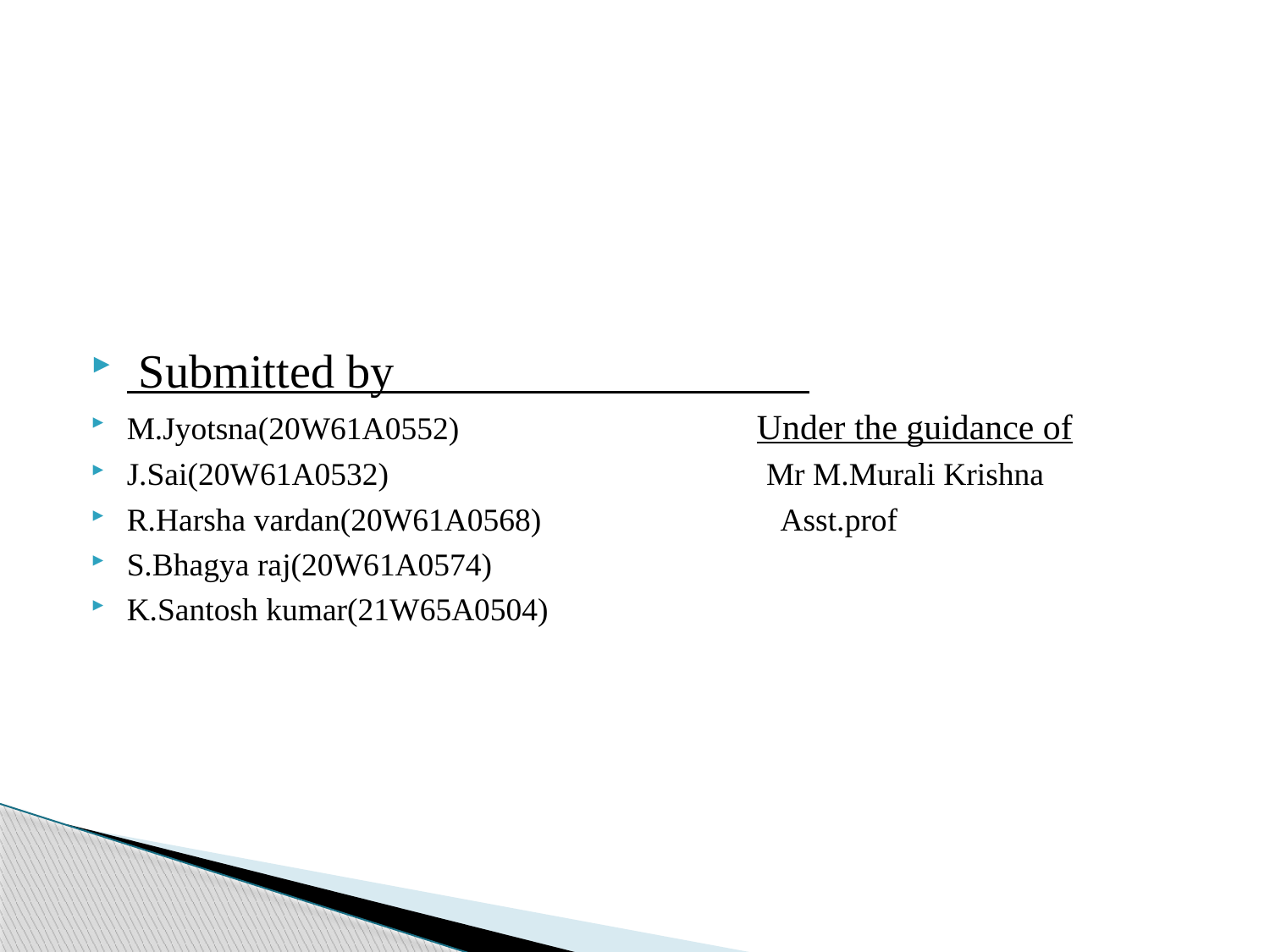

Submitted by
M.Jyotsna(20W61A0552)                                     Under the guidance of
J.Sai(20W61A0532)                                               Mr M.Murali Krishna
R.Harsha vardan(20W61A0568)                              Asst.prof
S.Bhagya raj(20W61A0574)
K.Santosh kumar(21W65A0504)